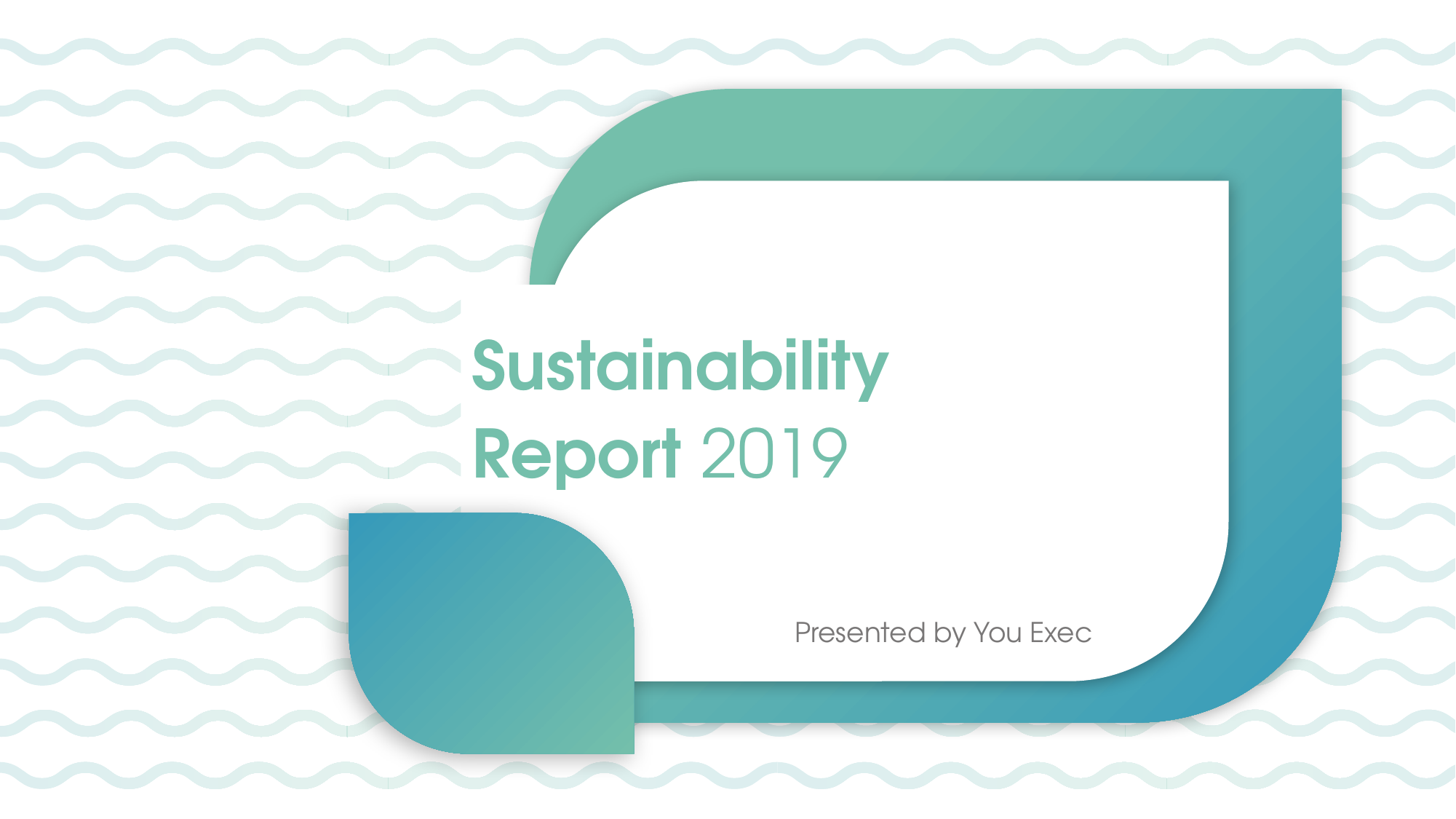

Sustainability Report 2019

Presented by You Exec